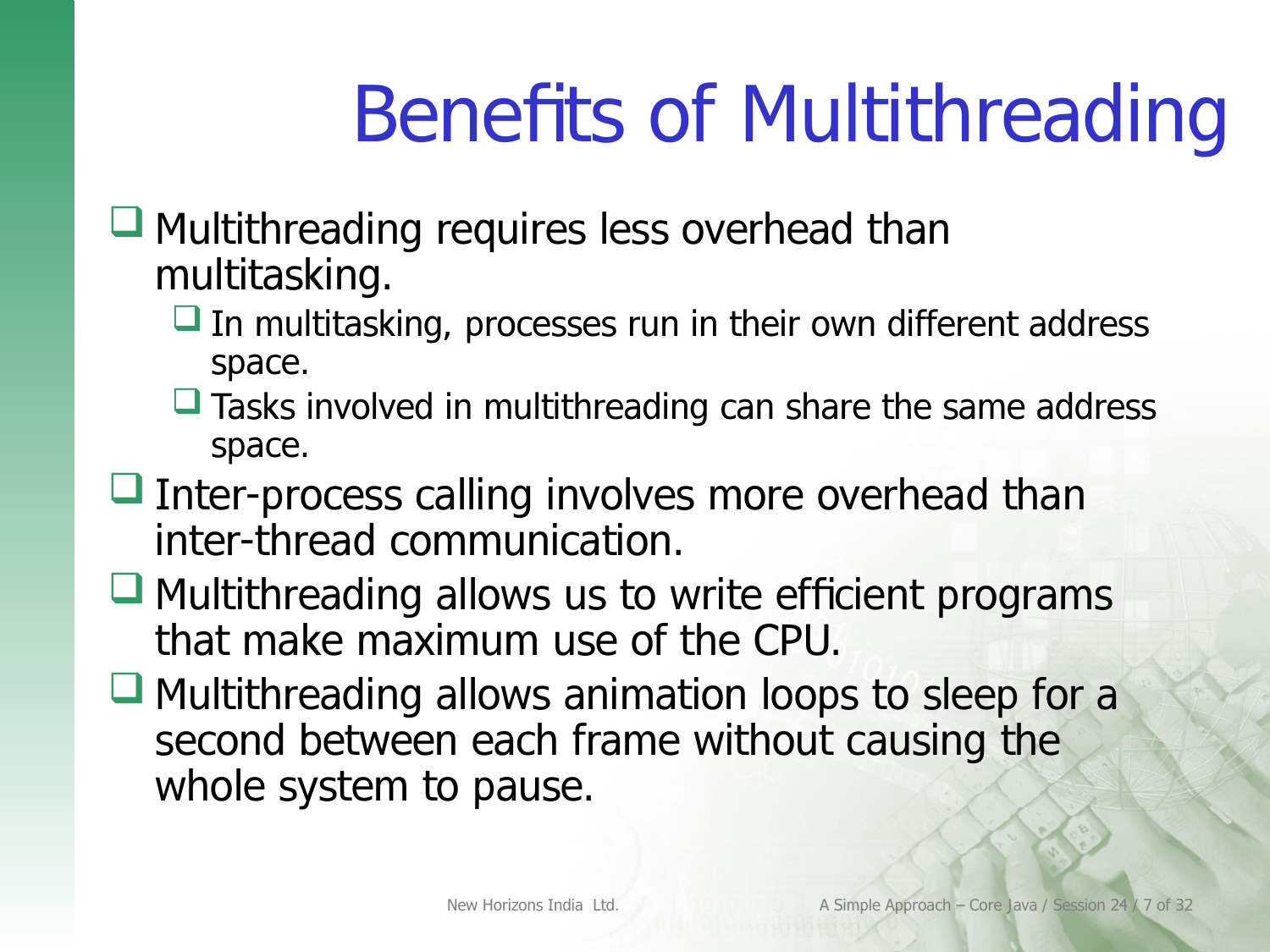

# Benefits of Multithreading
Multithreading requires less overhead than multitasking.
In multitasking, processes run in their own different address space.
Tasks involved in multithreading can share the same address space.
Inter-process calling involves more overhead than inter-thread communication.
Multithreading allows us to write efficient programs that make maximum use of the CPU.
Multithreading allows animation loops to sleep for a second between each frame without causing the whole system to pause.